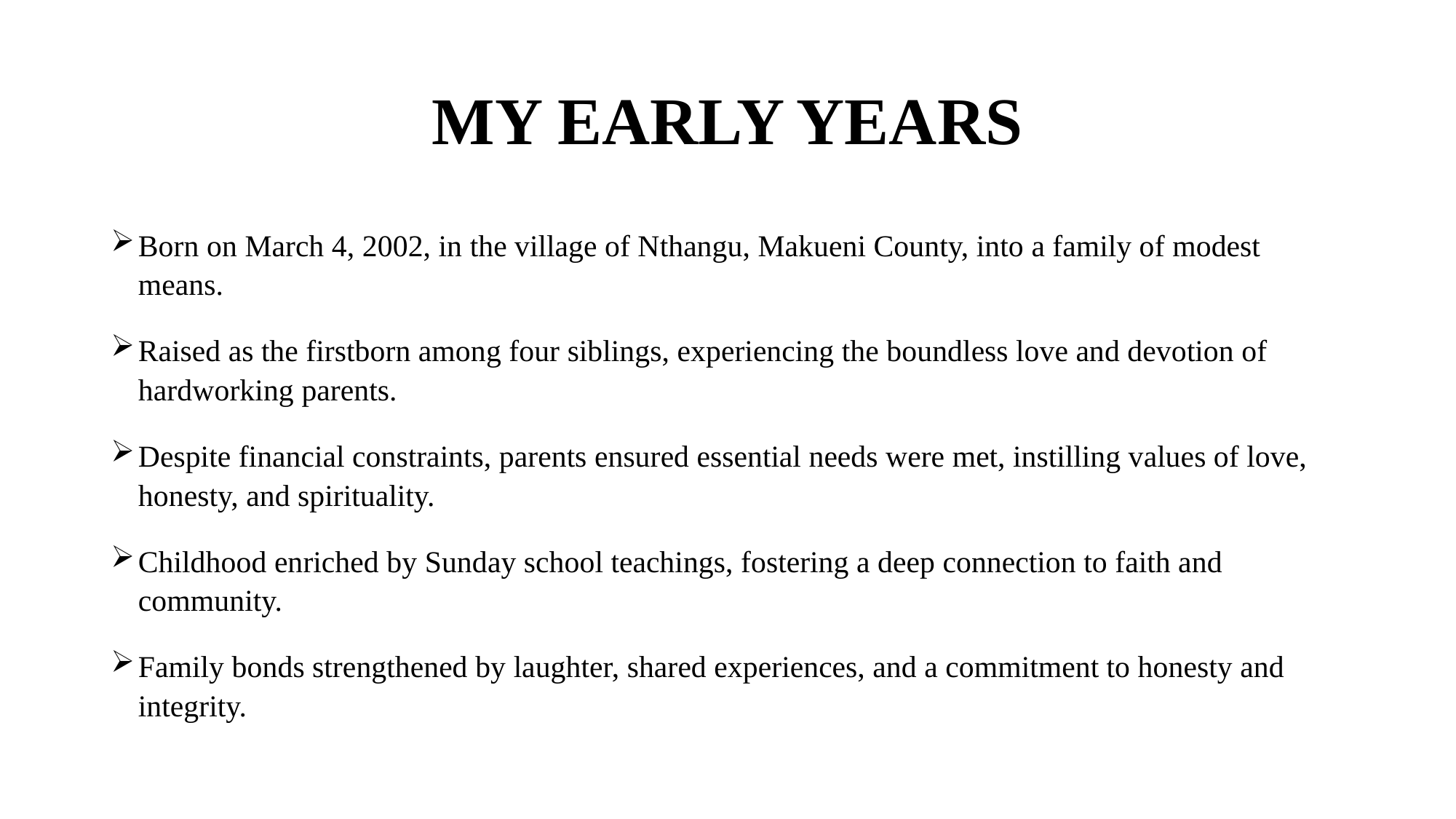

# MY EARLY YEARS
Born on March 4, 2002, in the village of Nthangu, Makueni County, into a family of modest means.
Raised as the firstborn among four siblings, experiencing the boundless love and devotion of hardworking parents.
Despite financial constraints, parents ensured essential needs were met, instilling values of love, honesty, and spirituality.
Childhood enriched by Sunday school teachings, fostering a deep connection to faith and community.
Family bonds strengthened by laughter, shared experiences, and a commitment to honesty and integrity.